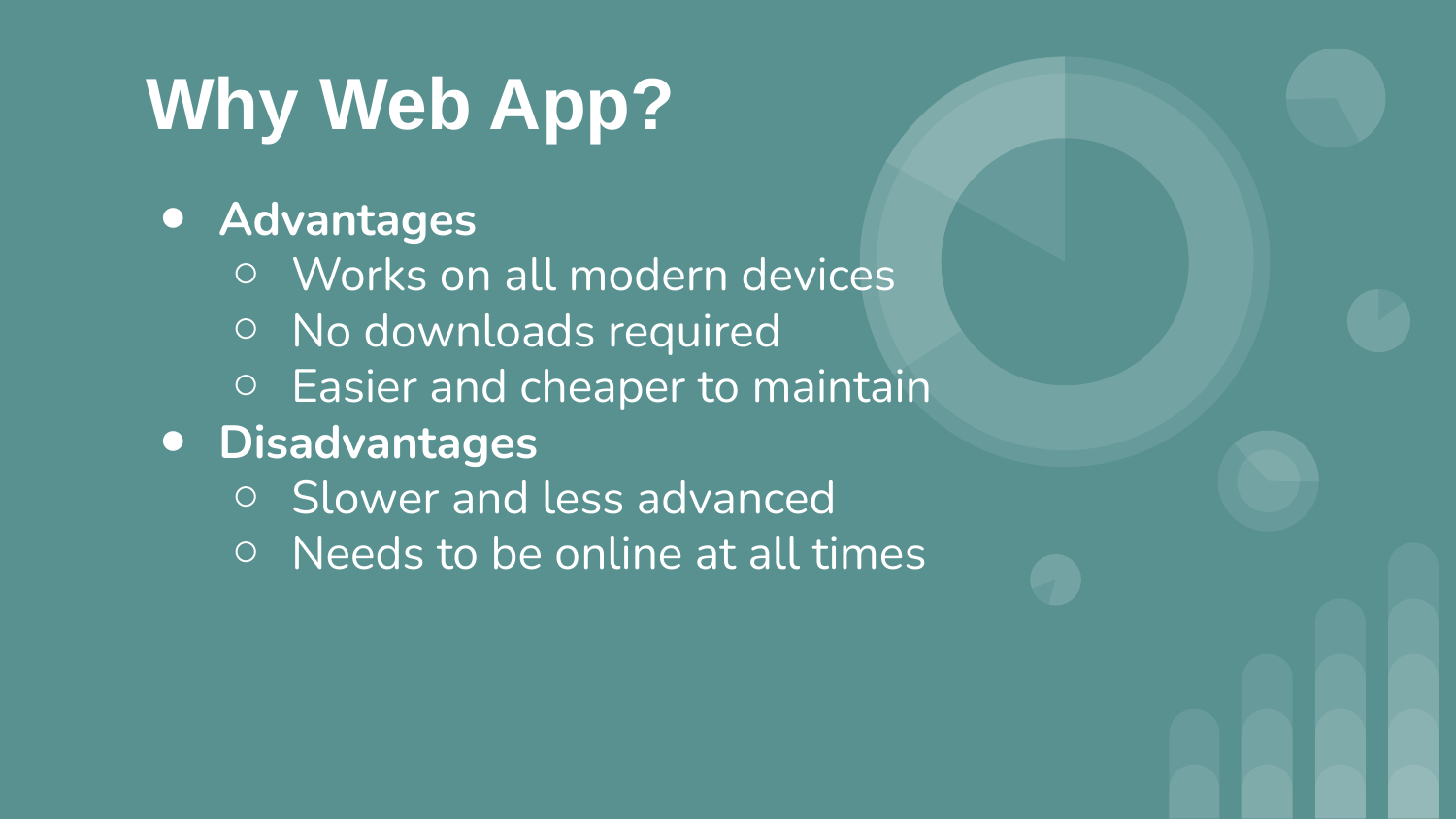

# Why Web App?
Advantages
Works on all modern devices
No downloads required
Easier and cheaper to maintain
Disadvantages
Slower and less advanced
Needs to be online at all times